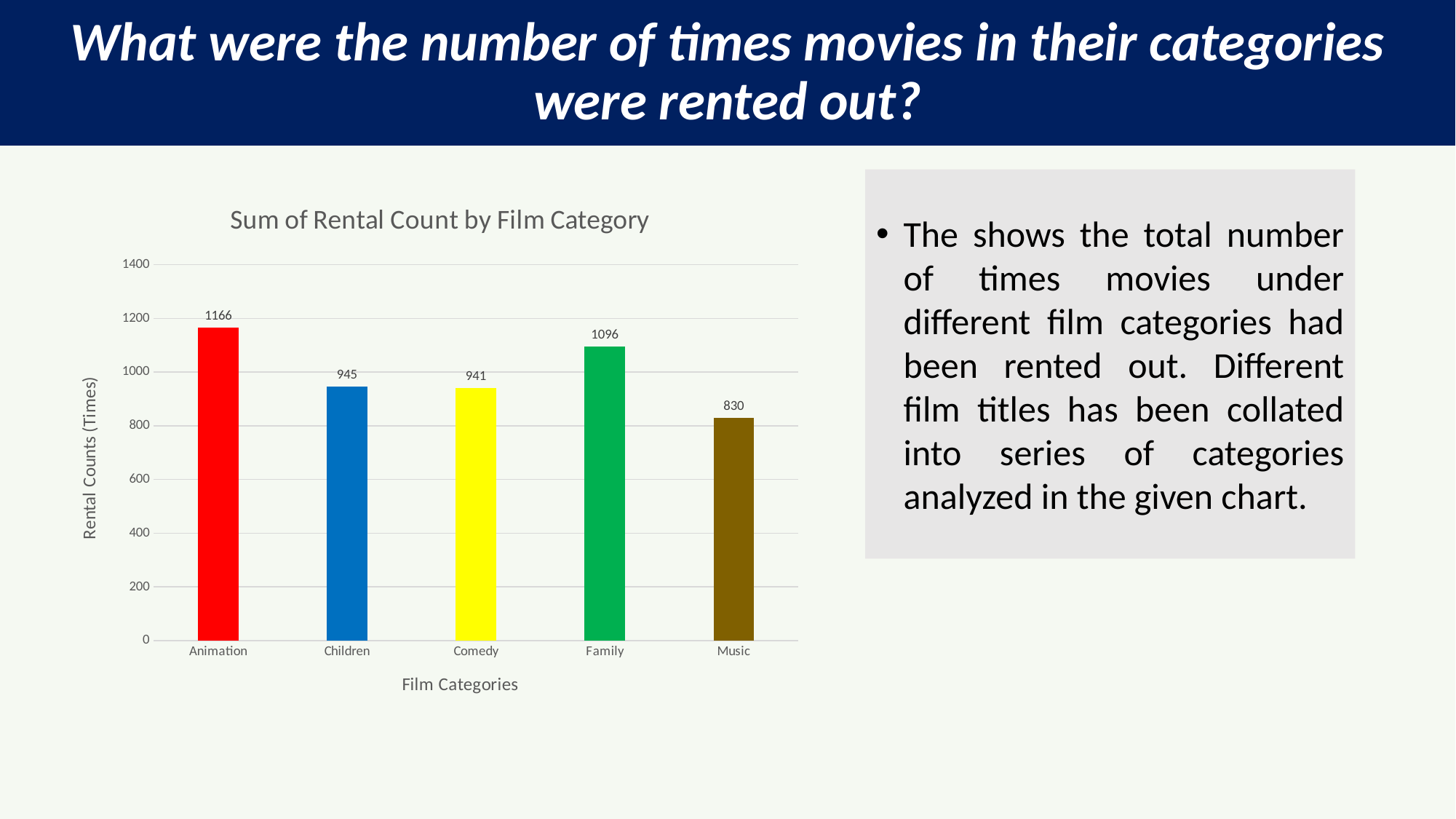

# What were the number of times movies in their categories were rented out?

### Chart: Sum of Rental Count by Film Category

| Category | Total |
|---|---|
| Animation | 1166.0 |
| Children | 945.0 |
| Comedy | 941.0 |
| Family | 1096.0 |
| Music | 830.0 |
The shows the total number of times movies under different film categories had been rented out. Different film titles has been collated into series of categories analyzed in the given chart.